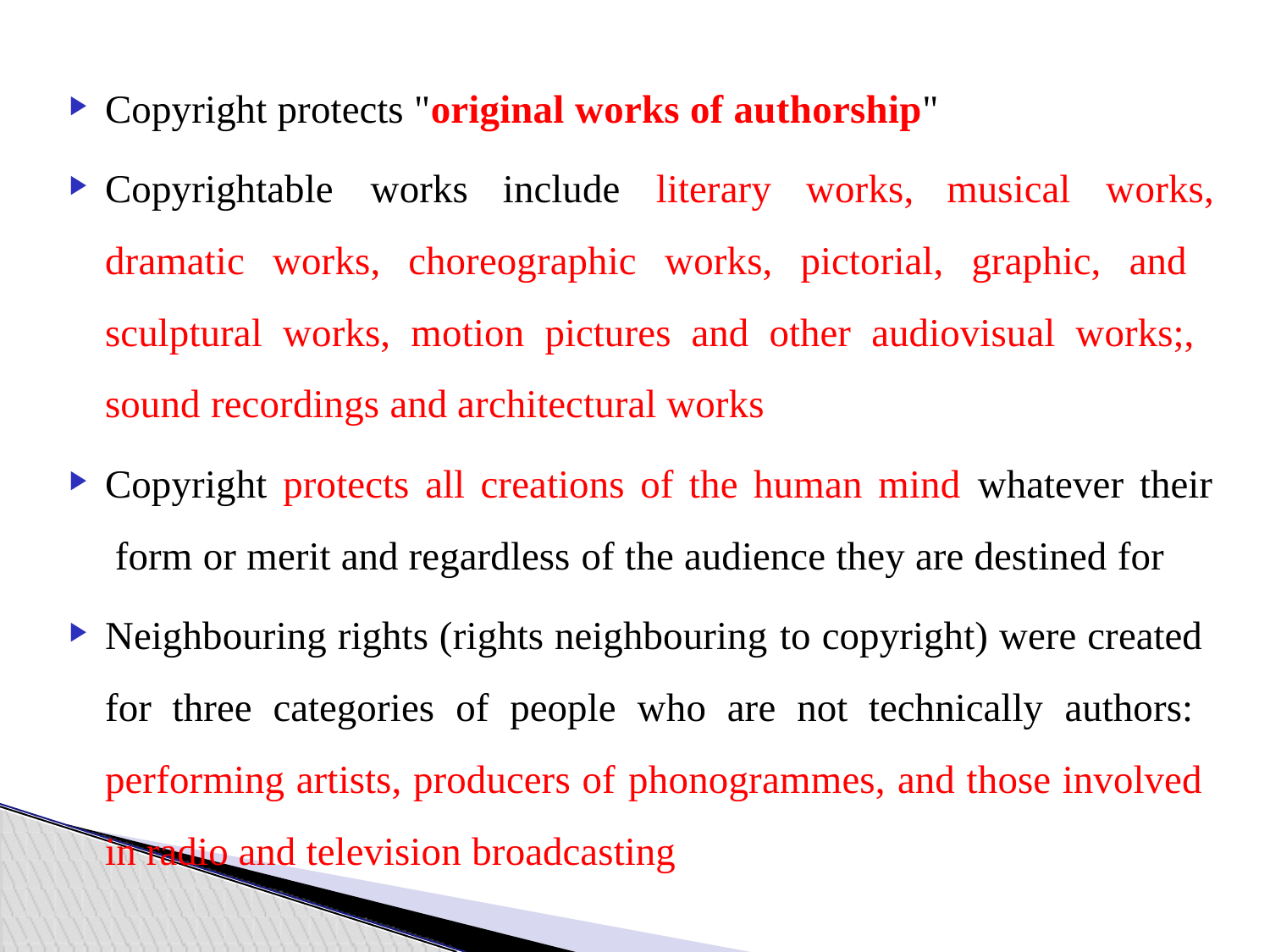

# Copyright protects "original works of authorship"
Copyrightable	works	include	literary	works,
▶
musical
works,
▶
dramatic works, choreographic works, pictorial, graphic, and  sculptural works, motion pictures and other audiovisual works;,  sound recordings and architectural works
Copyright protects all creations of the human mind whatever their  form or merit and regardless of the audience they are destined for
▶
Neighbouring rights (rights neighbouring to copyright) were created  for three categories of people who are not technically authors:  performing artists, producers of phonogrammes, and those involved  in radio and television broadcasting
▶